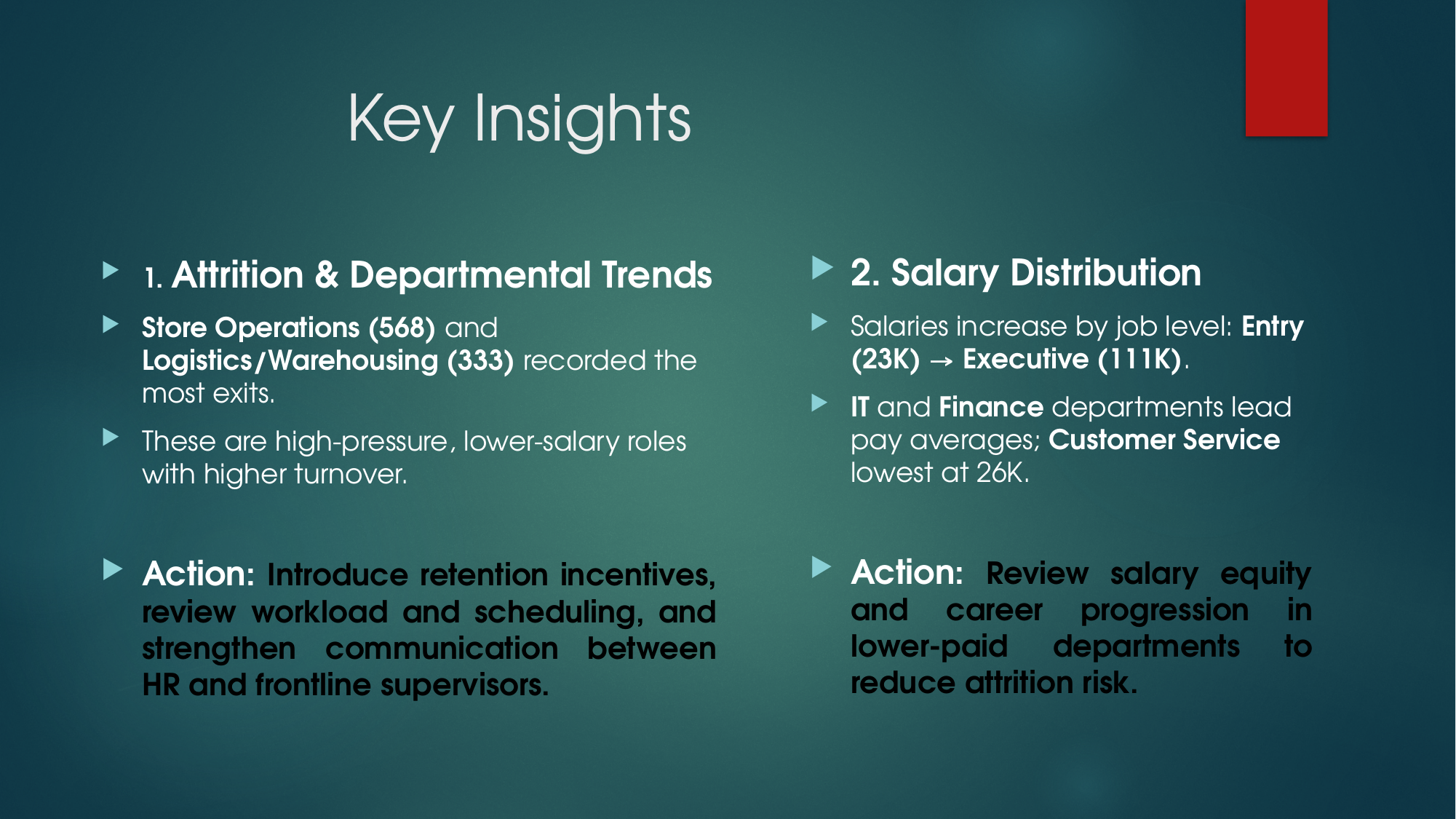

# Key Insights
2. Salary Distribution
Salaries increase by job level: Entry (23K) → Executive (111K).
IT and Finance departments lead pay averages; Customer Service lowest at 26K.

Action: Review salary equity and career progression in lower-paid departments to reduce attrition risk.

1. Attrition & Departmental Trends
Store Operations (568) and Logistics/Warehousing (333) recorded the most exits.
These are high-pressure, lower-salary roles with higher turnover.

Action: Introduce retention incentives, review workload and scheduling, and strengthen communication between HR and frontline supervisors.